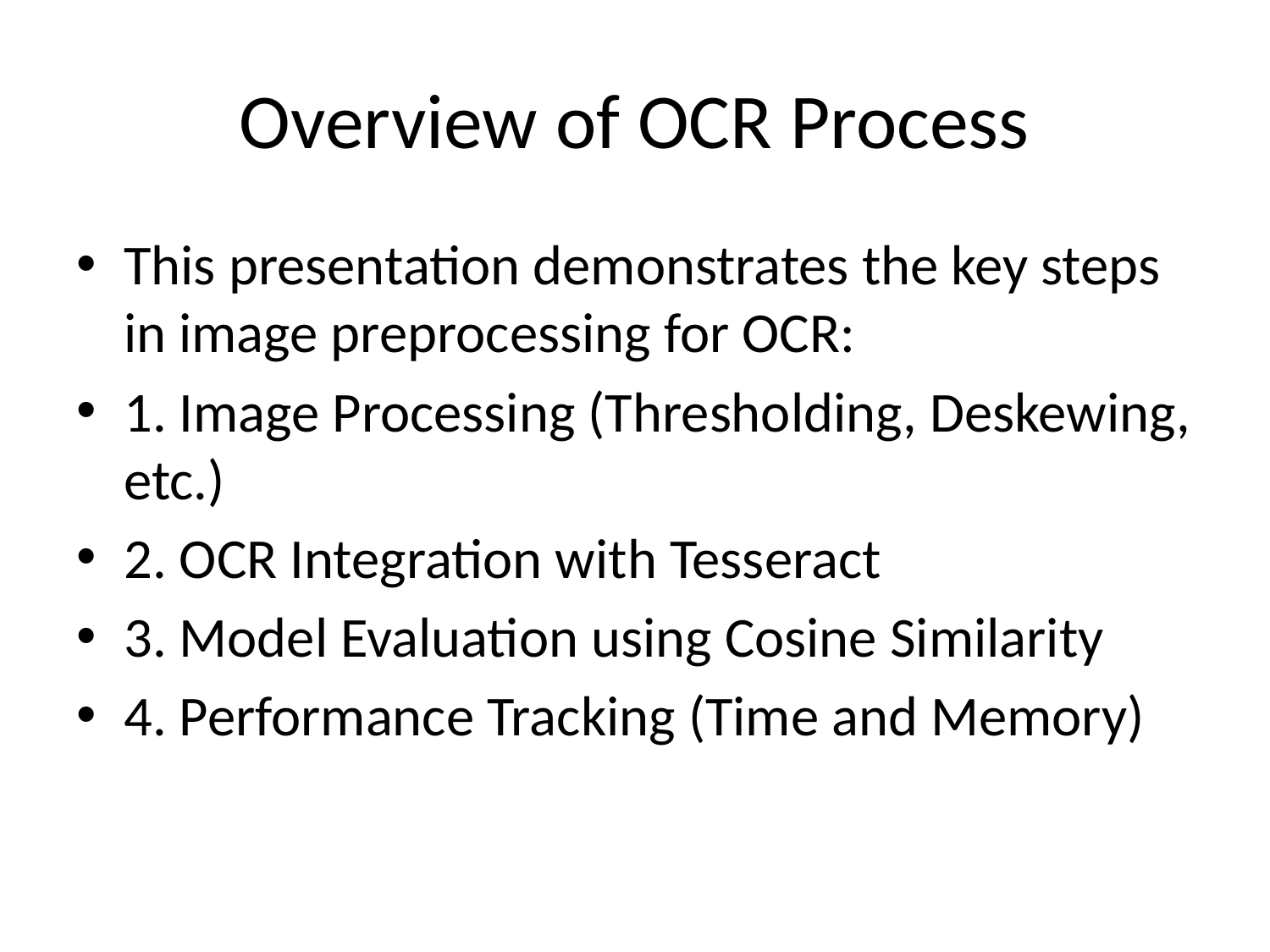

# Overview of OCR Process
This presentation demonstrates the key steps in image preprocessing for OCR:
1. Image Processing (Thresholding, Deskewing, etc.)
2. OCR Integration with Tesseract
3. Model Evaluation using Cosine Similarity
4. Performance Tracking (Time and Memory)